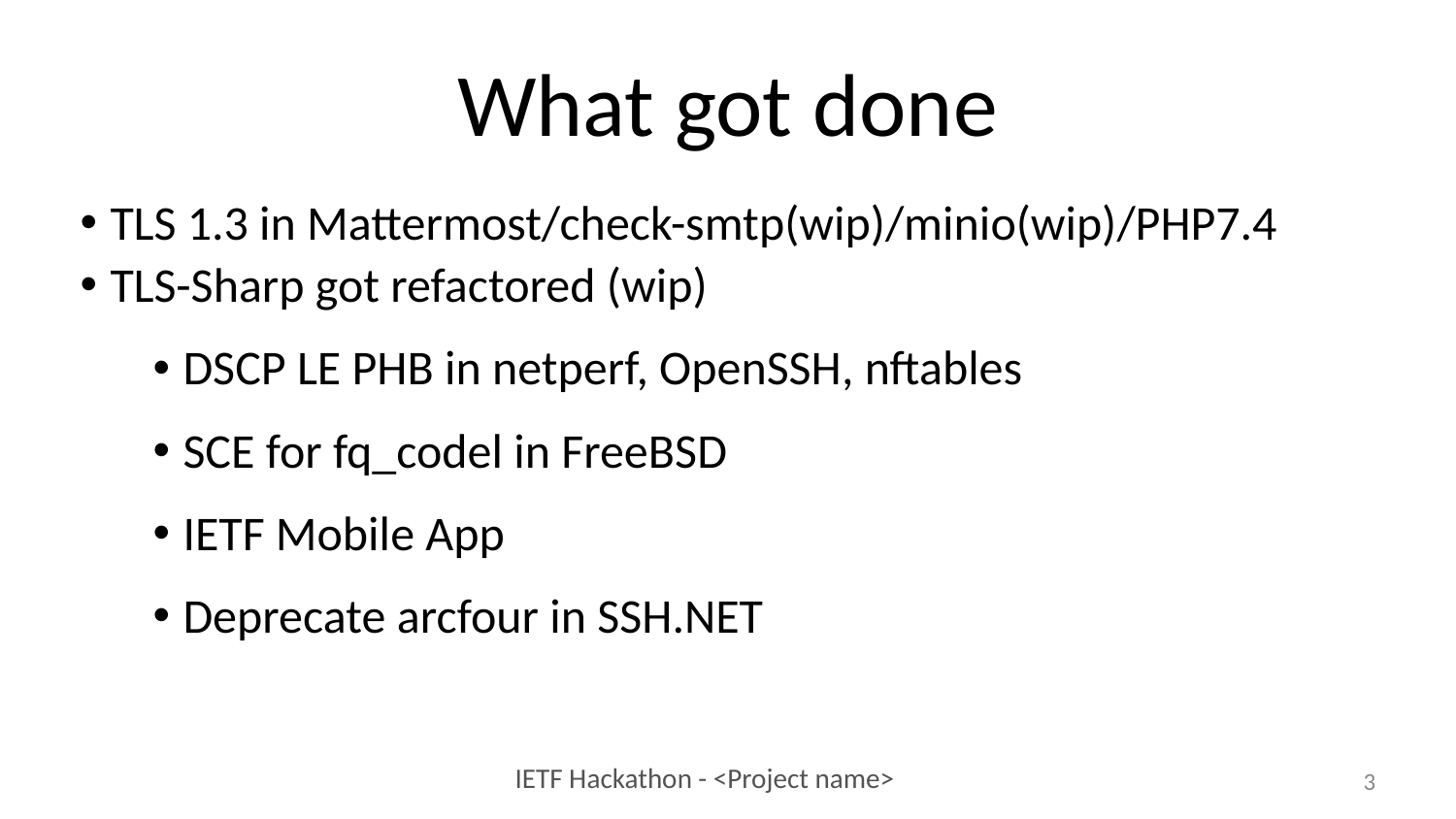

What got done
TLS 1.3 in Mattermost/check-smtp(wip)/minio(wip)/PHP7.4
TLS-Sharp got refactored (wip)
DSCP LE PHB in netperf, OpenSSH, nftables
SCE for fq_codel in FreeBSD
IETF Mobile App
Deprecate arcfour in SSH.NET

3